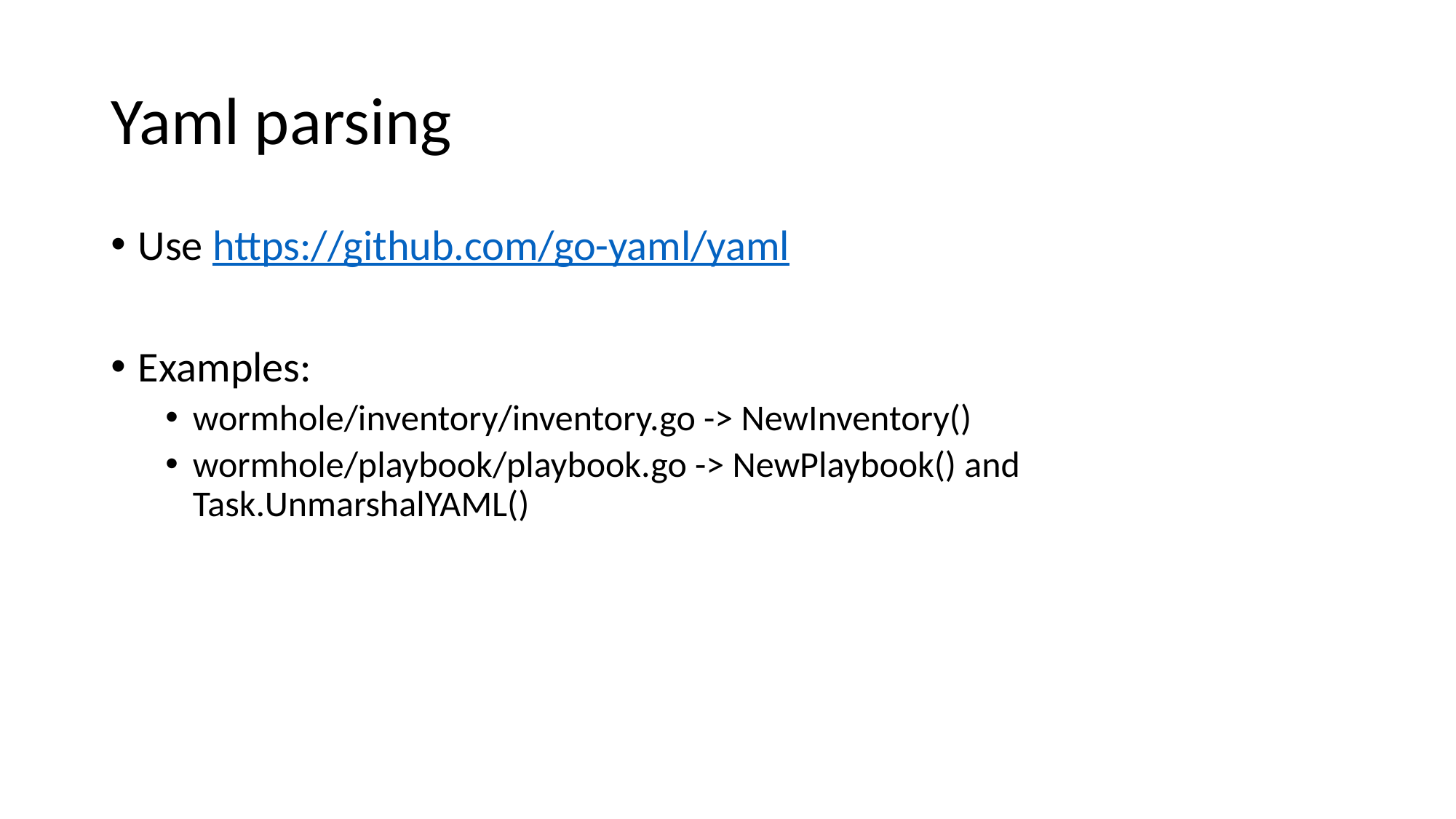

# Yaml parsing
Use https://github.com/go-yaml/yaml

Examples:
wormhole/inventory/inventory.go -> NewInventory()
wormhole/playbook/playbook.go -> NewPlaybook() and Task.UnmarshalYAML()